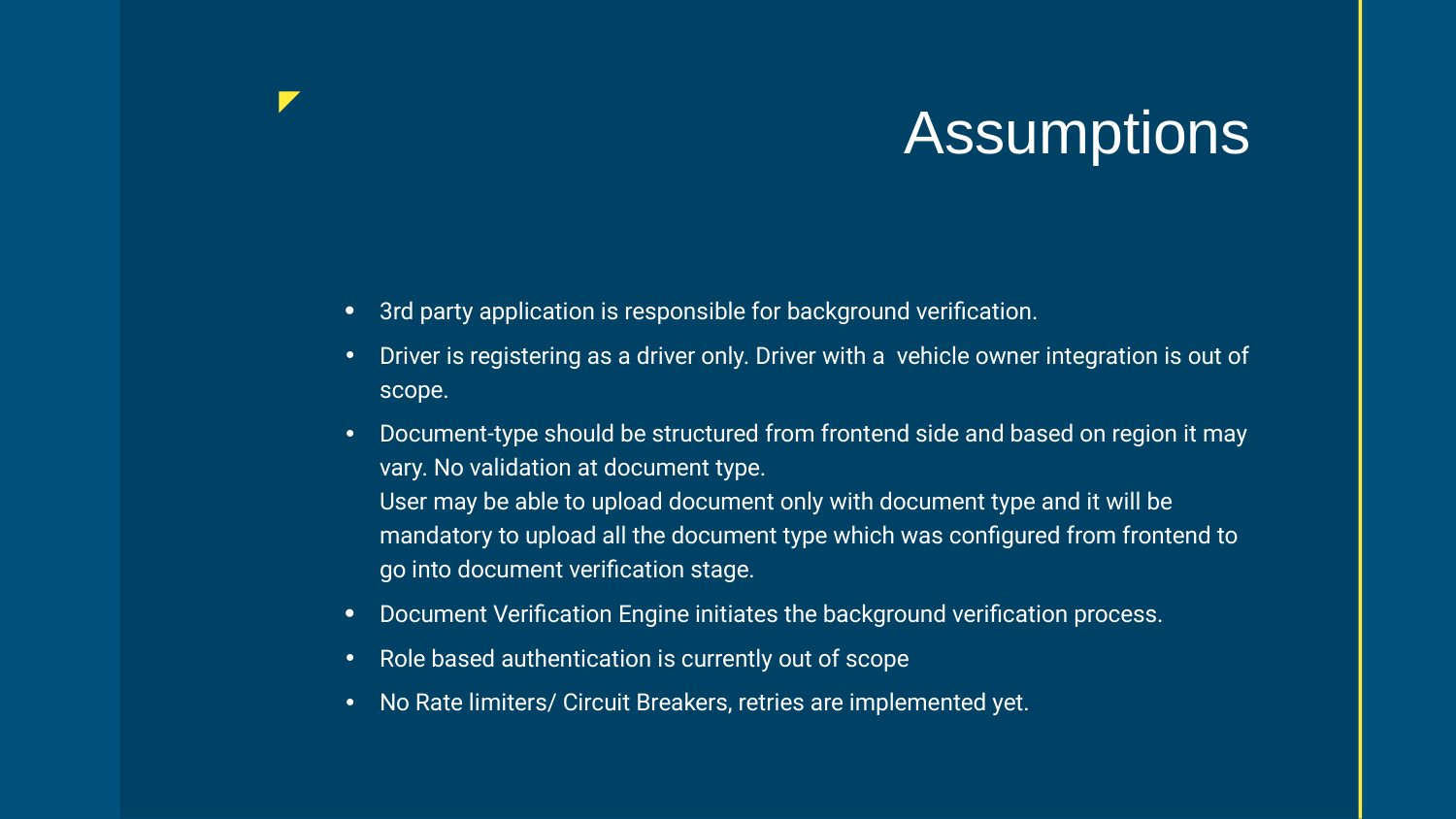

# Assumptions

3rd party application is responsible for background verification.
Driver is registering as a driver only. Driver with a  vehicle owner integration is out of scope.
Document-type should be structured from frontend side and based on region it may vary. No validation at document type.
User may be able to upload document only with document type and it will be mandatory to upload all the document type which was configured from frontend to go into document verification stage.
Document Verification Engine initiates the background verification process.
Role based authentication is currently out of scope
No Rate limiters/ Circuit Breakers, retries are implemented yet.